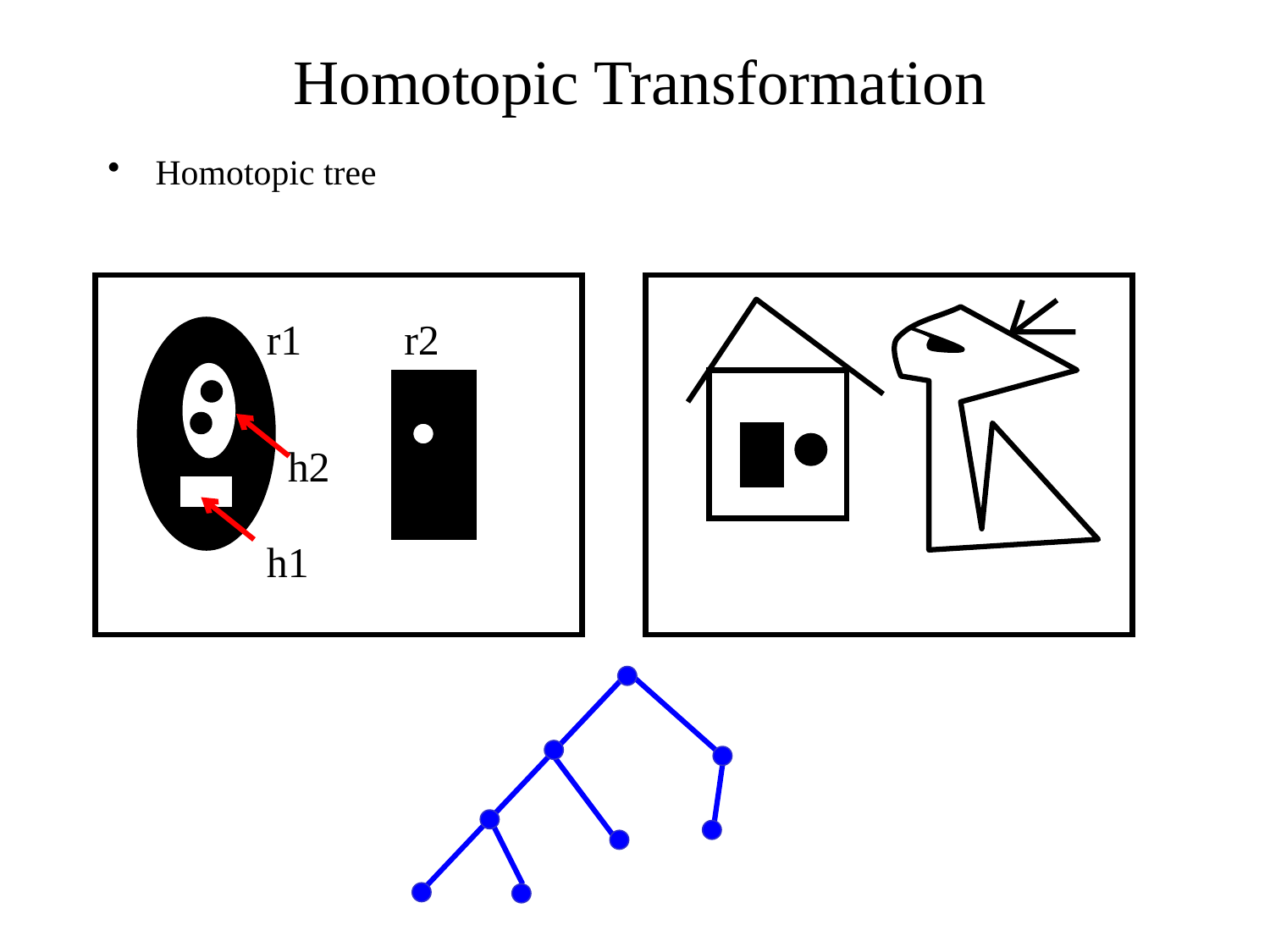

Homotopic Transformation
Homotopic tree

r1
r2

h2

h1